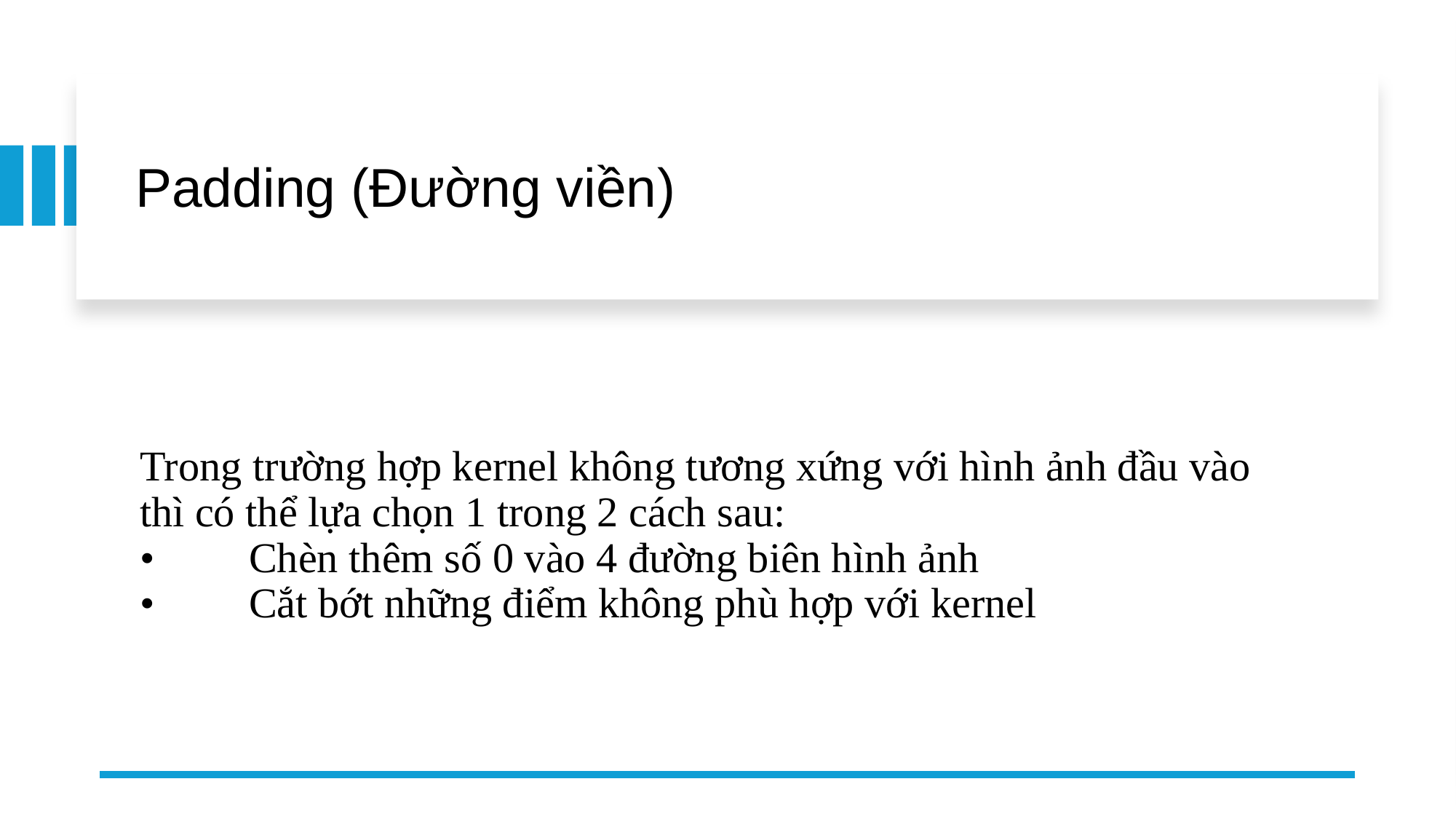

# Padding (Đường viền)

Trong trường hợp kernel không tương xứng với hình ảnh đầu vào thì có thể lựa chọn 1 trong 2 cách sau:
•	Chèn thêm số 0 vào 4 đường biên hình ảnh
•	Cắt bớt những điểm không phù hợp với kernel